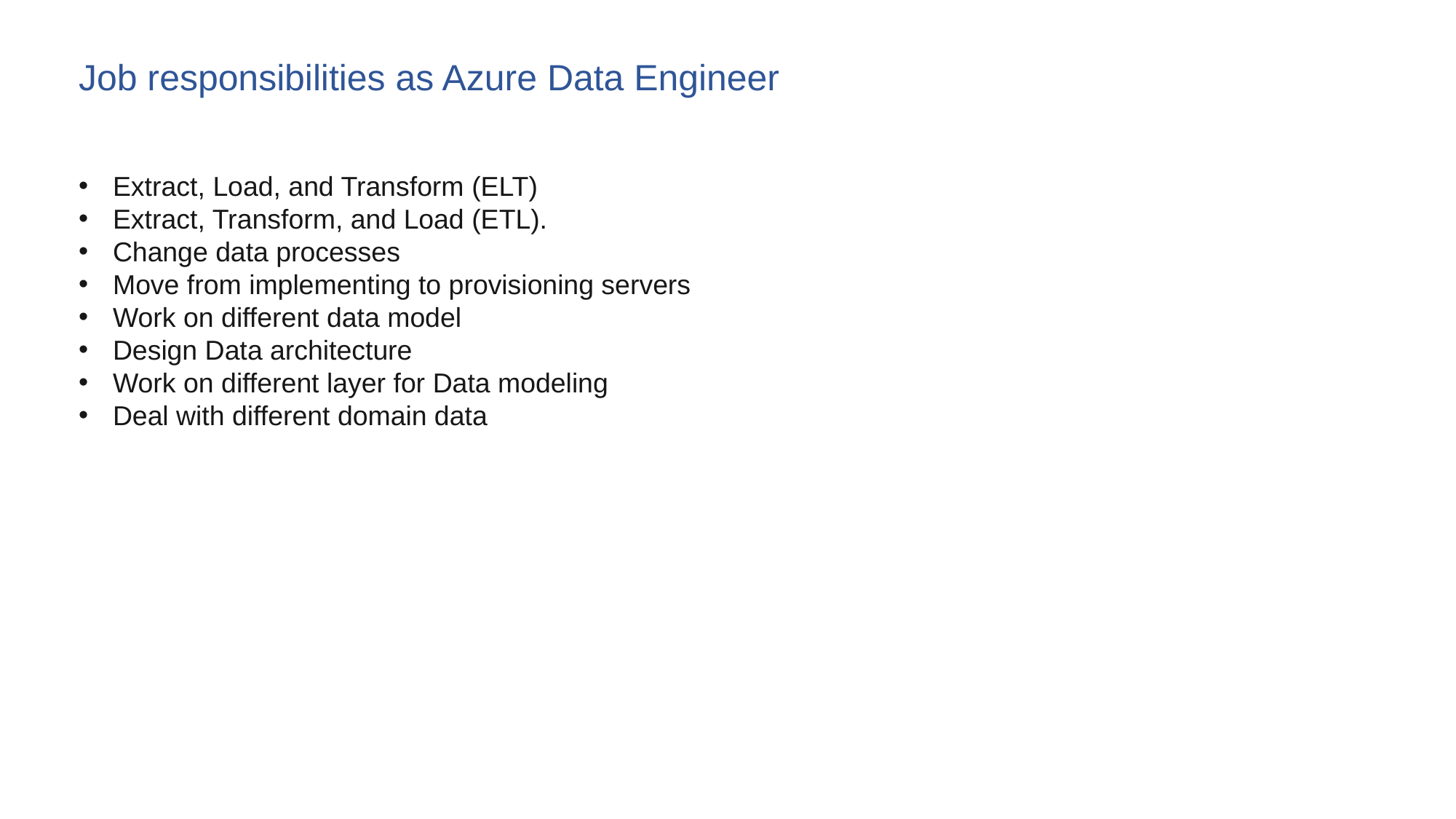

Job responsibilities as Azure Data Engineer

Extract, Load, and Transform (ELT)
Extract, Transform, and Load (ETL).
Change data processes
Move from implementing to provisioning servers
Work on different data model
Design Data architecture
Work on different layer for Data modeling
Deal with different domain data